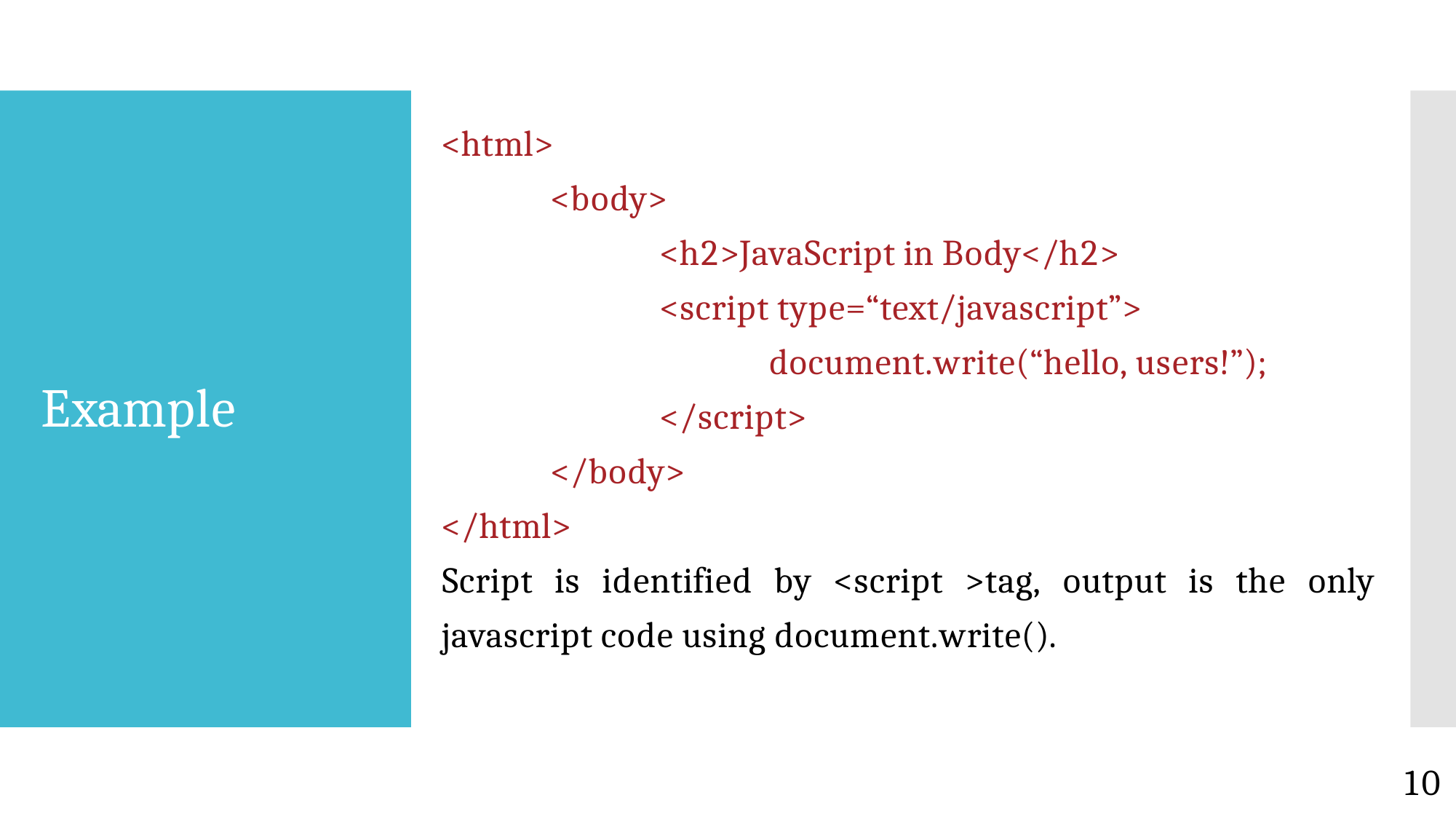

<html>
	<body>
		<h2>JavaScript in Body</h2>
		<script type=“text/javascript”>
			document.write(“hello, users!”);
		</script>
	</body>
</html>
Script is identified by <script >tag, output is the only javascript code using document.write().

# Example
10